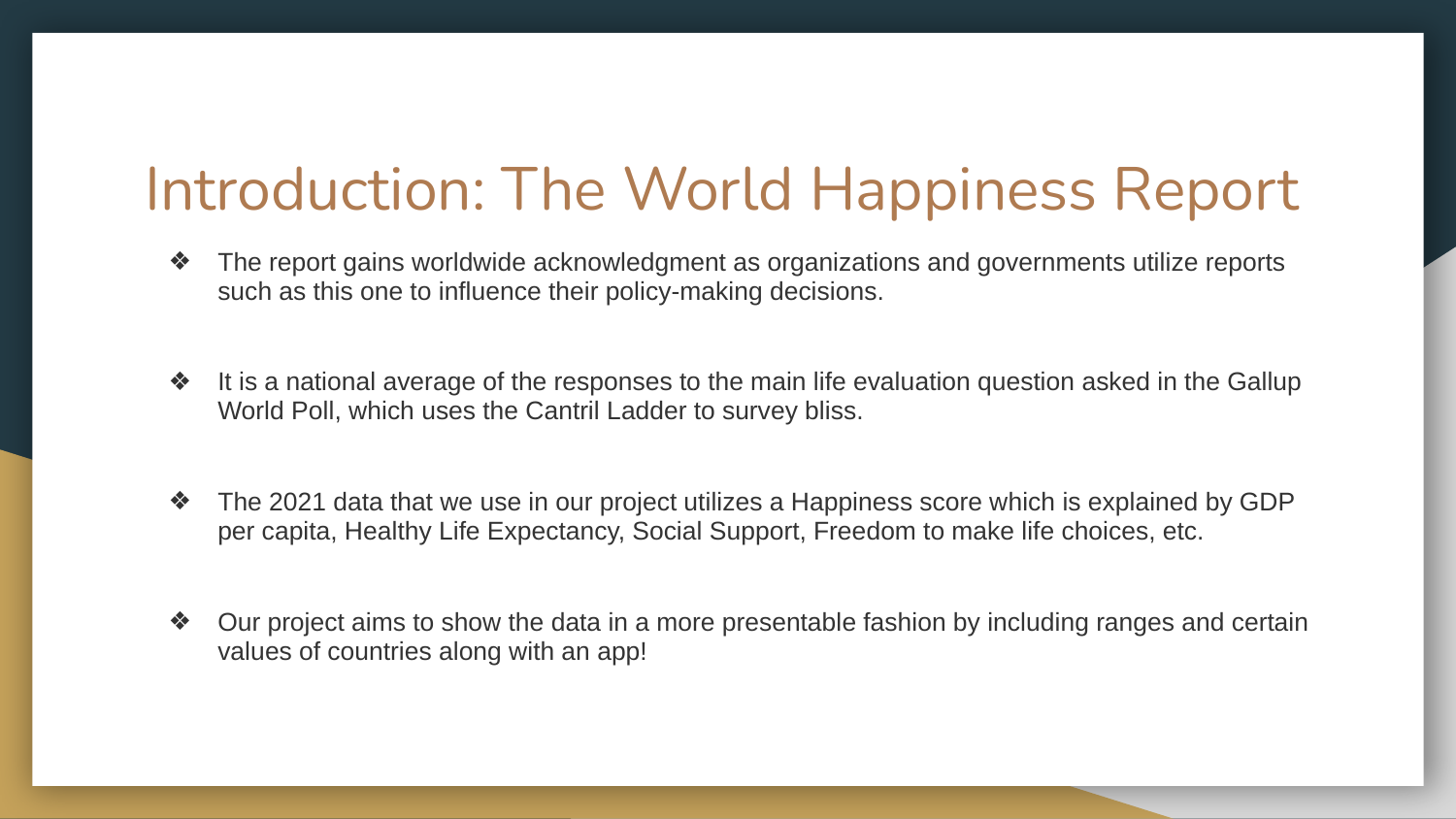

# Introduction: The World Happiness Report
The report gains worldwide acknowledgment as organizations and governments utilize reports such as this one to influence their policy-making decisions.

It is a national average of the responses to the main life evaluation question asked in the Gallup World Poll, which uses the Cantril Ladder to survey bliss.

The 2021 data that we use in our project utilizes a Happiness score which is explained by GDP per capita, Healthy Life Expectancy, Social Support, Freedom to make life choices, etc.

Our project aims to show the data in a more presentable fashion by including ranges and certain values of countries along with an app!